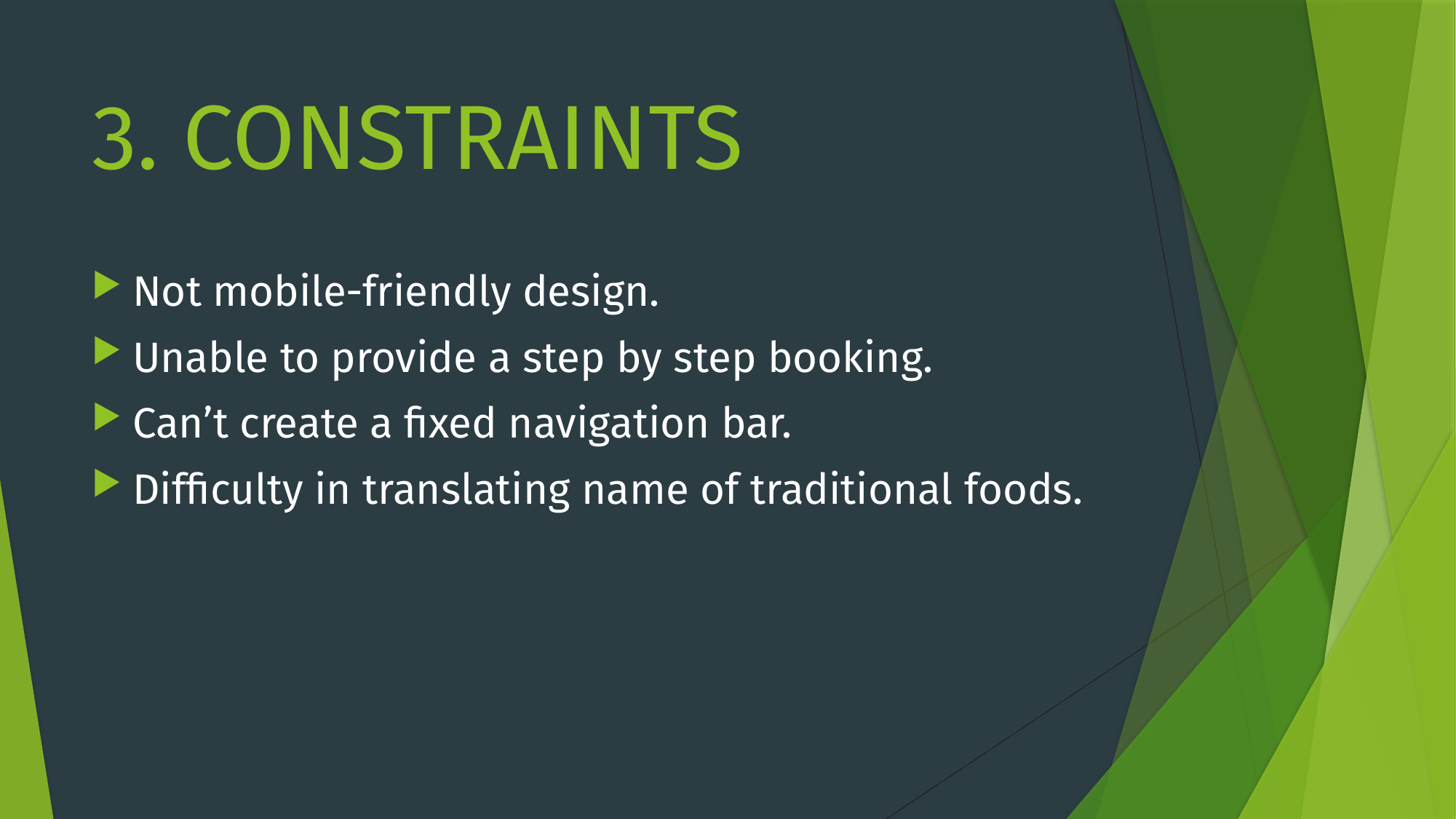

# 3. CONSTRAINTS
Not mobile-friendly design.
Unable to provide a step by step booking.
Can’t create a fixed navigation bar.
Difficulty in translating name of traditional foods.